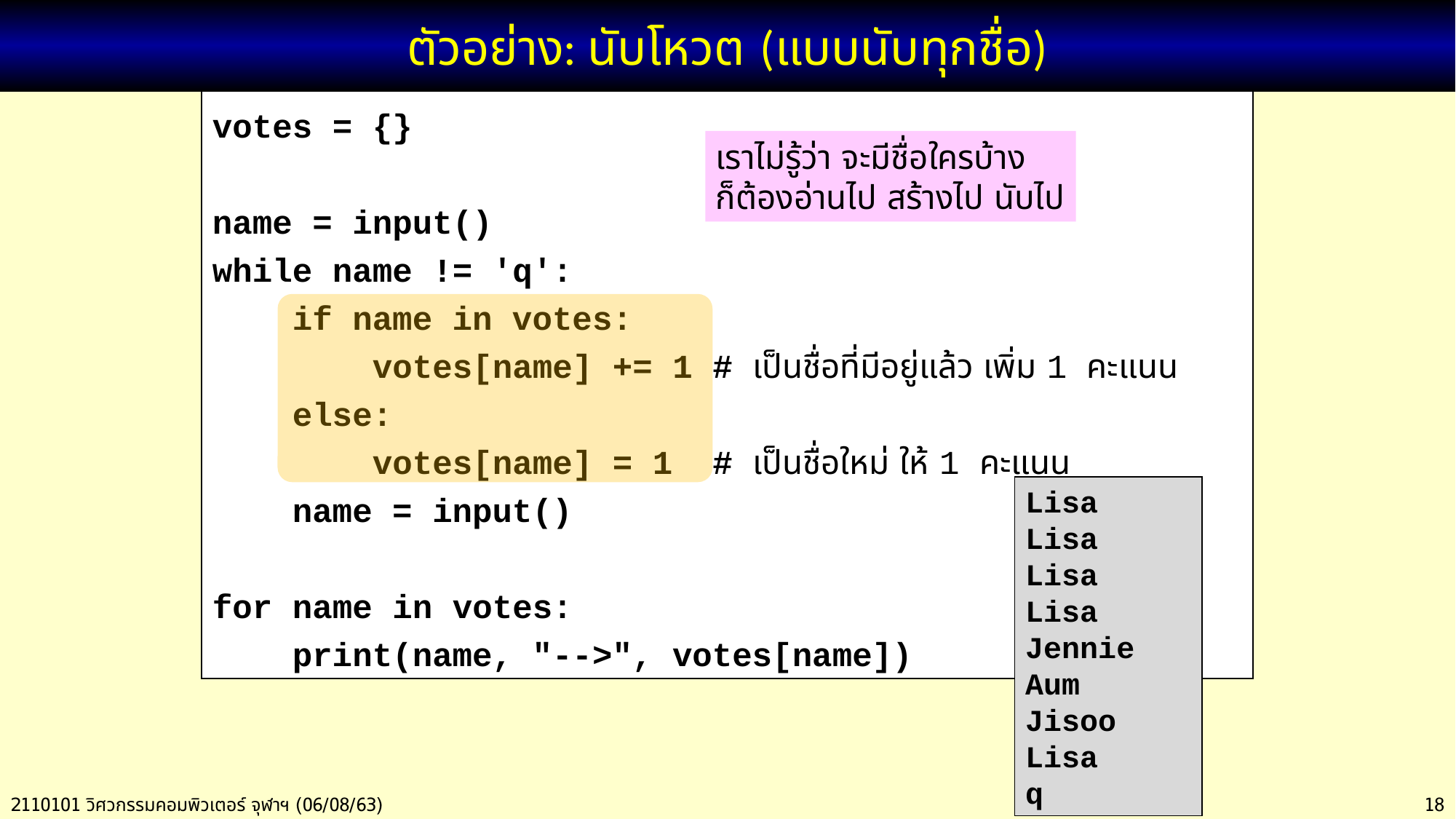

# ตัวอย่าง: นับโหวต (แบบนับทุกชื่อ)
votes = {}

name = input()
while name != 'q':
    if name in votes:
        votes[name] += 1 # เป็นชื่อที่มีอยู่แล้ว เพิ่ม 1 คะแนน
    else:
        votes[name] = 1  # เป็นชื่อใหม่ ให้ 1 คะแนน
    name = input()

for name in votes:
    print(name, "-->", votes[name])
เราไม่รู้ว่า จะมีชื่อใครบ้าง
ก็ต้องอ่านไป สร้างไป นับไป

Lisa
Lisa
Lisa
Lisa
Jennie
Aum
Jisoo
Lisa
q